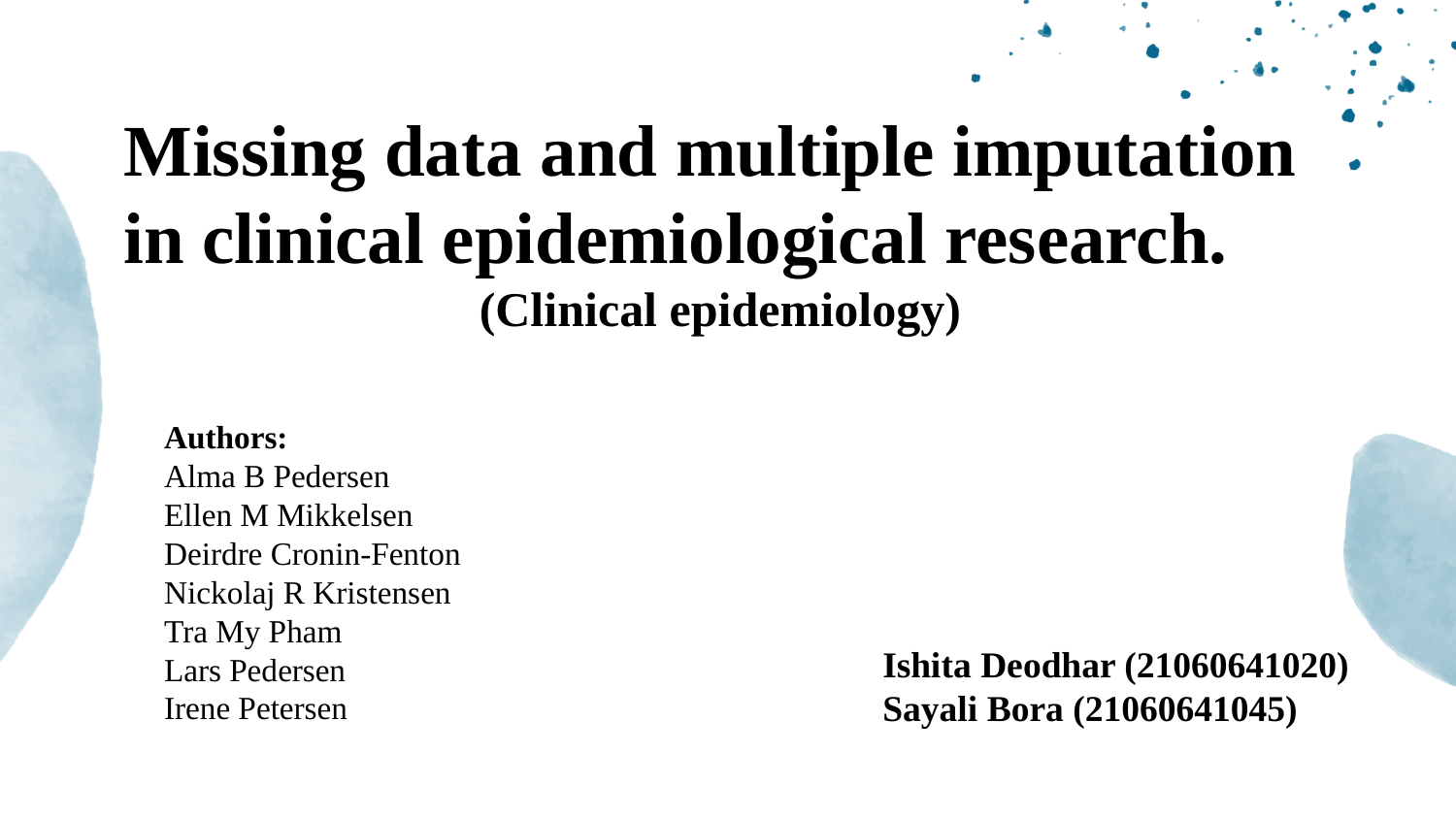

Missing data and multiple imputation in clinical epidemiological research.
(Clinical epidemiology)

Authors:
Alma B Pedersen
Ellen M Mikkelsen
Deirdre Cronin-Fenton
Nickolaj R Kristensen
Tra My Pham
Lars Pedersen
Irene Petersen
Ishita Deodhar (21060641020)
Sayali Bora (21060641045)